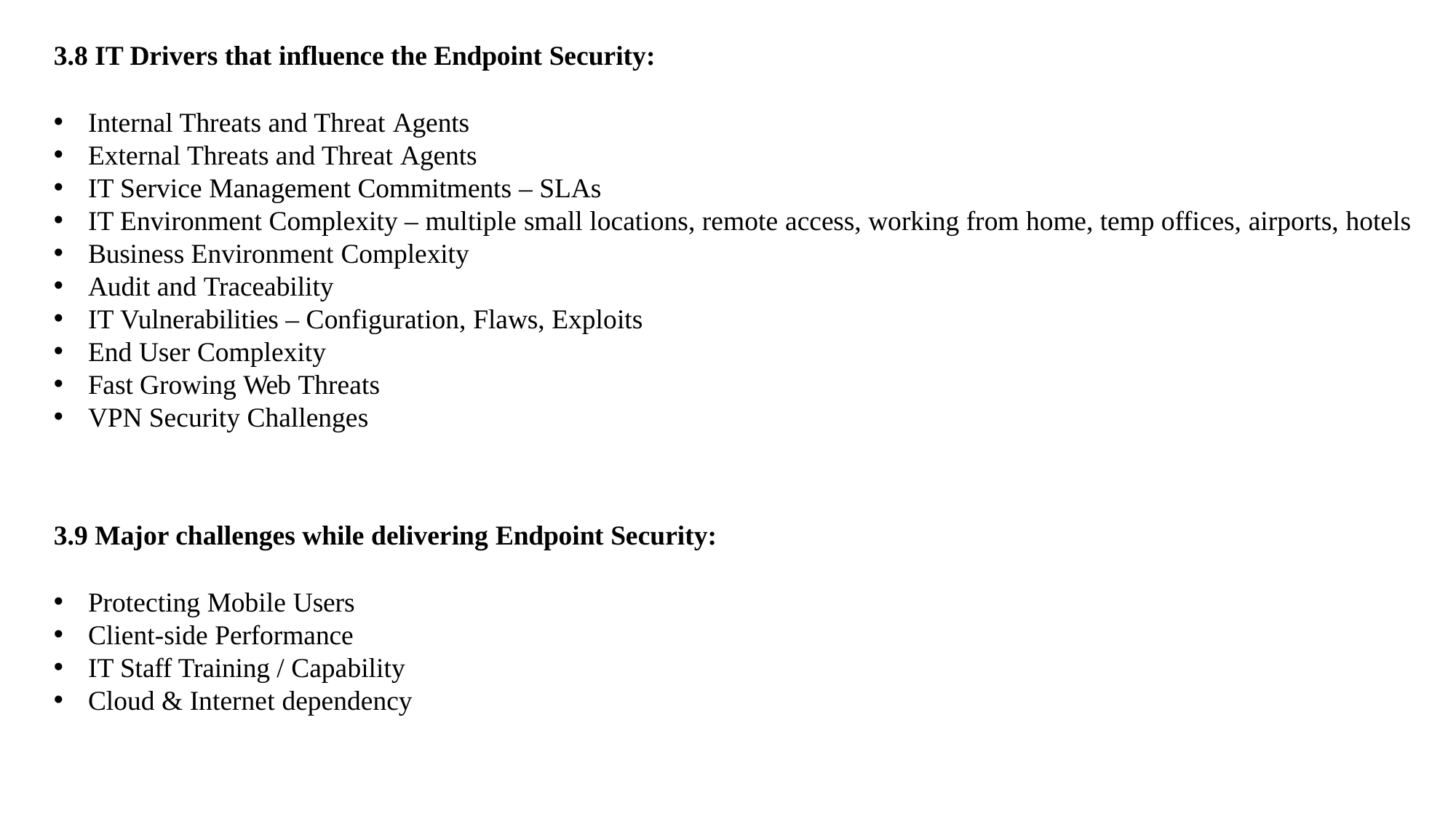

3.8 IT Drivers that influence the Endpoint Security:

Internal Threats and Threat Agents
External Threats and Threat Agents
IT Service Management Commitments – SLAs
IT Environment Complexity – multiple small locations, remote access, working from home, temp offices, airports, hotels
Business Environment Complexity
Audit and Traceability
IT Vulnerabilities – Configuration, Flaws, Exploits
End User Complexity
Fast Growing Web Threats
VPN Security Challenges
3.9 Major challenges while delivering Endpoint Security:

Protecting Mobile Users
Client-side Performance
IT Staff Training / Capability
Cloud & Internet dependency